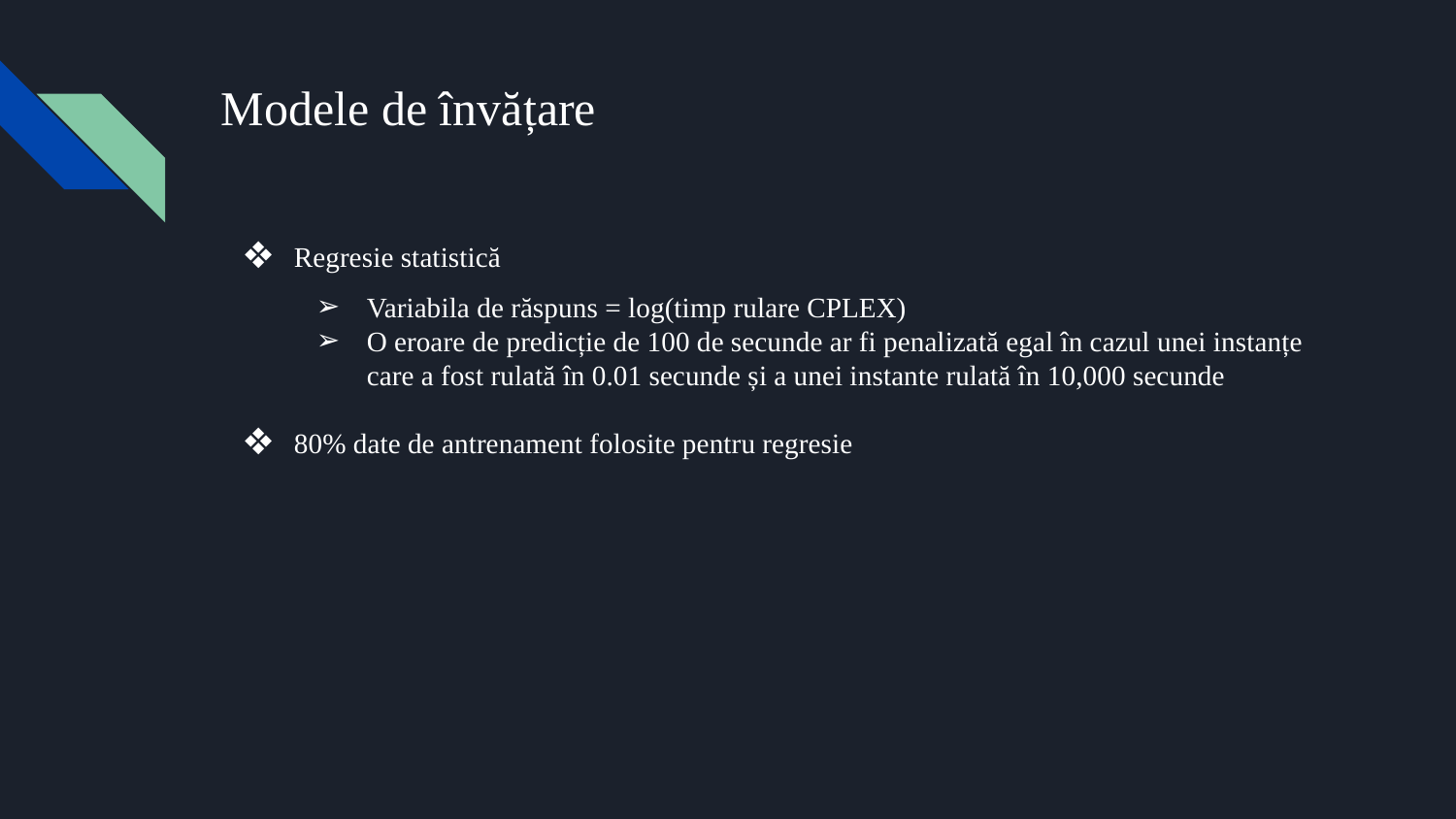

# Modele de învățare
Regresie statistică
Variabila de răspuns = log(timp rulare CPLEX)
O eroare de predicție de 100 de secunde ar fi penalizată egal în cazul unei instanțe care a fost rulată în 0.01 secunde și a unei instante rulată în 10,000 secunde

80% date de antrenament folosite pentru regresie